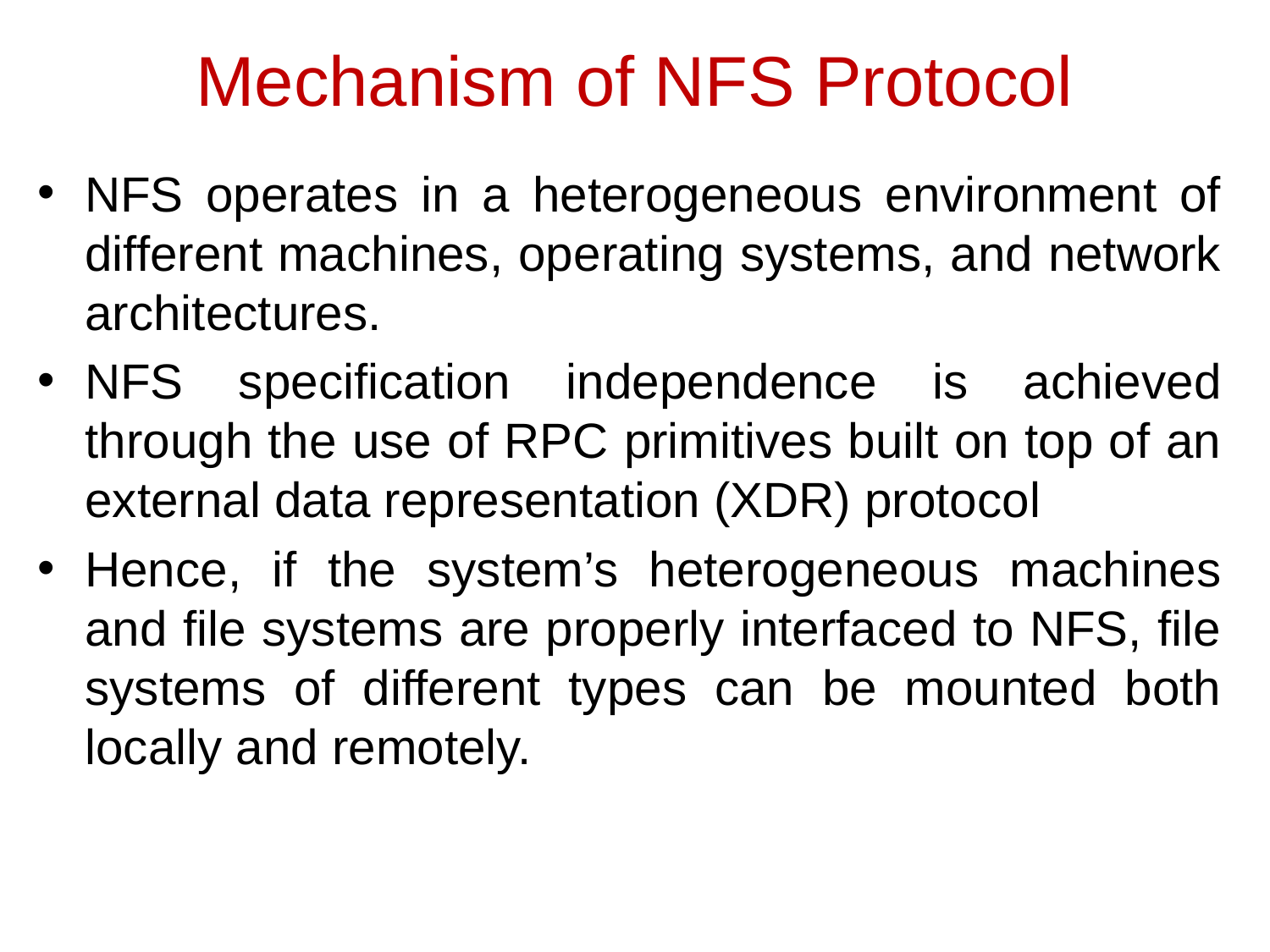

Mechanism of NFS Protocol
NFS operates in a heterogeneous environment of different machines, operating systems, and network architectures.
NFS specification independence is achieved through the use of RPC primitives built on top of an external data representation (XDR) protocol
Hence, if the system’s heterogeneous machines and file systems are properly interfaced to NFS, file systems of different types can be mounted both locally and remotely.